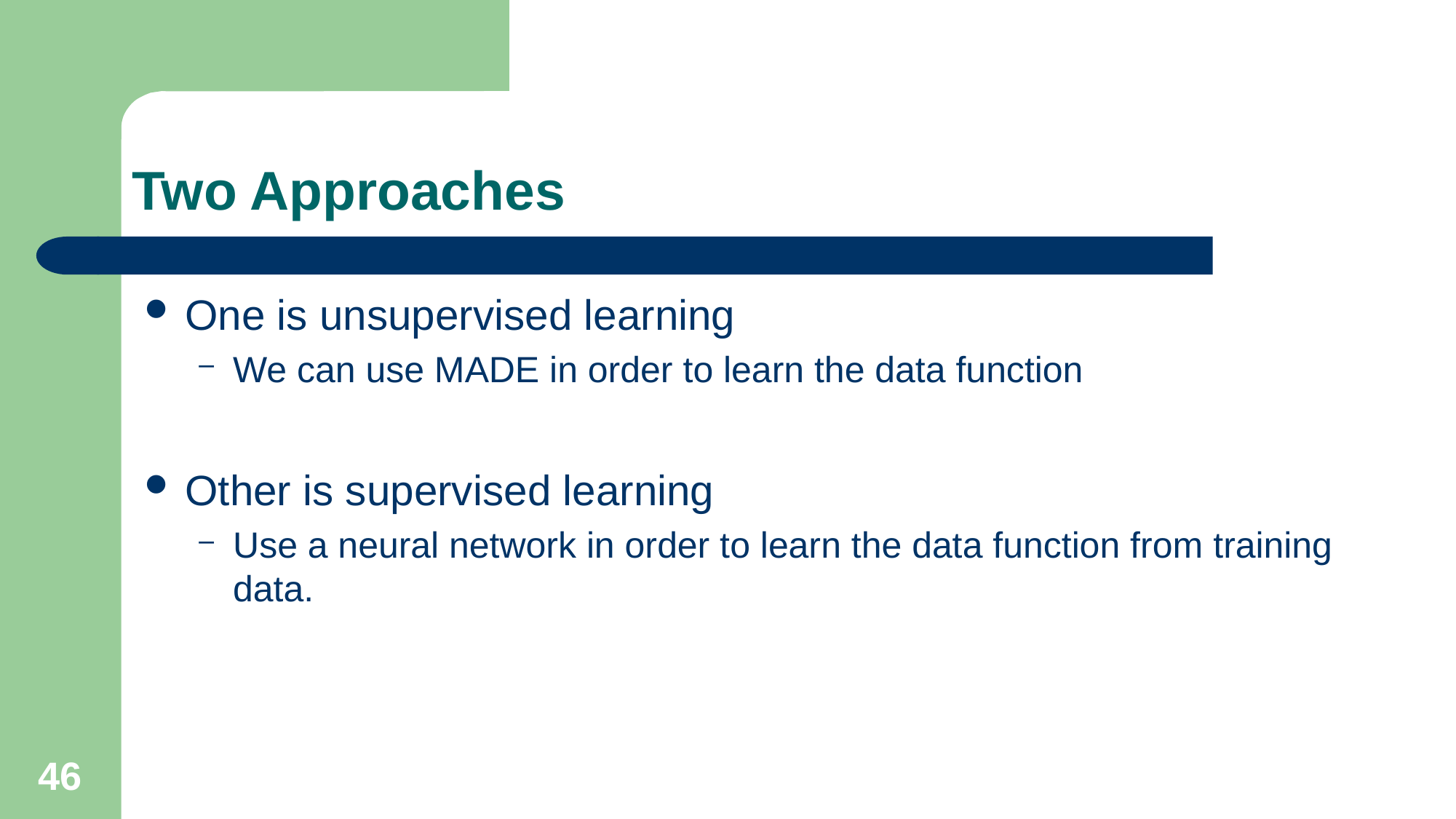

# Two Approaches
One is unsupervised learning
We can use MADE in order to learn the data function

Other is supervised learning
Use a neural network in order to learn the data function from training data.
46